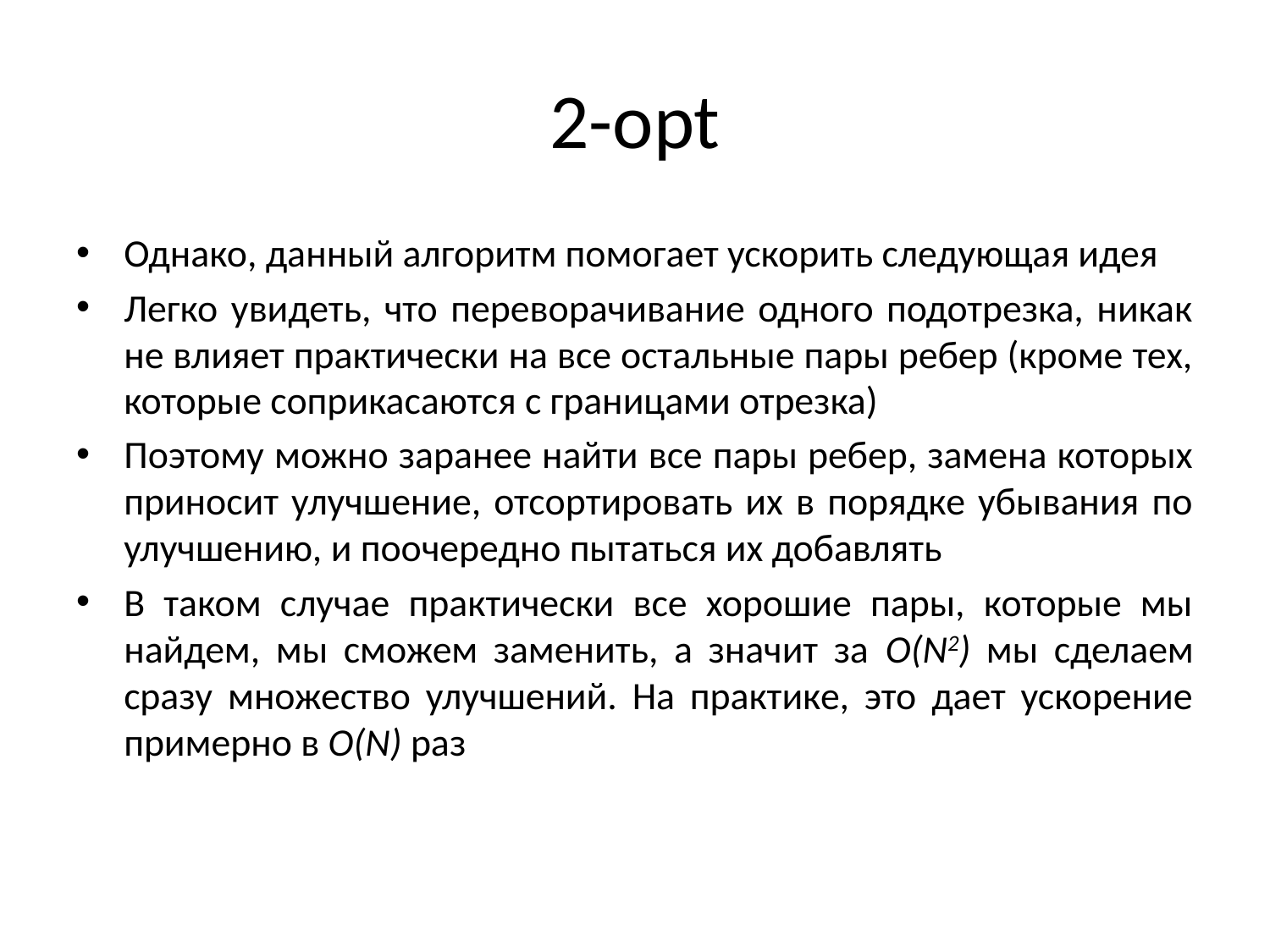

# 2-opt
Однако, данный алгоритм помогает ускорить следующая идея
Легко увидеть, что переворачивание одного подотрезка, никак не влияет практически на все остальные пары ребер (кроме тех, которые соприкасаются с границами отрезка)
Поэтому можно заранее найти все пары ребер, замена которых приносит улучшение, отсортировать их в порядке убывания по улучшению, и поочередно пытаться их добавлять
В таком случае практически все хорошие пары, которые мы найдем, мы сможем заменить, а значит за O(N2) мы сделаем сразу множество улучшений. На практике, это дает ускорение примерно в O(N) раз